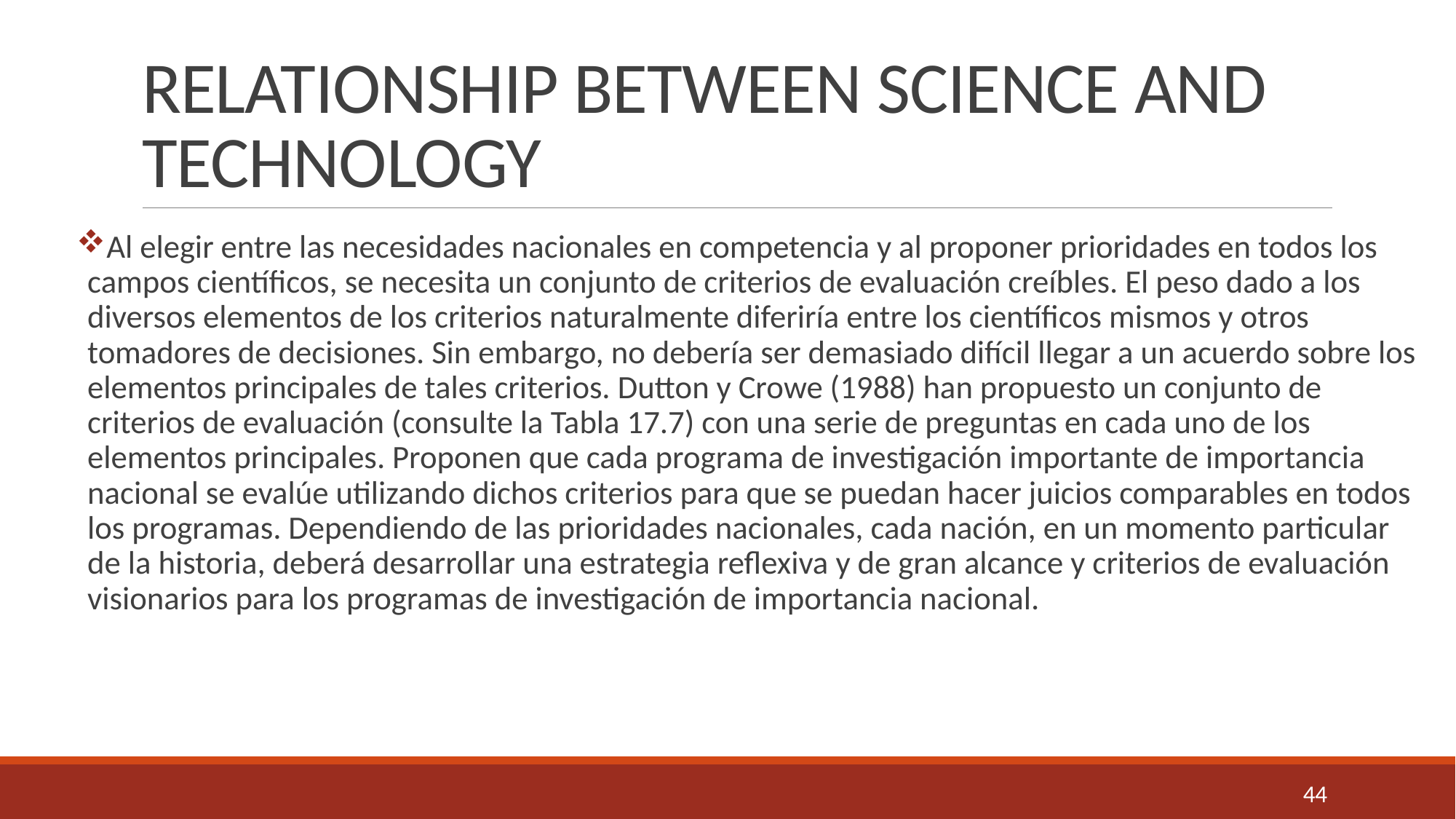

# RELATIONSHIP BETWEEN SCIENCE AND TECHNOLOGY
Al elegir entre las necesidades nacionales en competencia y al proponer prioridades en todos los campos científicos, se necesita un conjunto de criterios de evaluación creíbles. El peso dado a los diversos elementos de los criterios naturalmente diferiría entre los científicos mismos y otros tomadores de decisiones. Sin embargo, no debería ser demasiado difícil llegar a un acuerdo sobre los elementos principales de tales criterios. Dutton y Crowe (1988) han propuesto un conjunto de criterios de evaluación (consulte la Tabla 17.7) con una serie de preguntas en cada uno de los elementos principales. Proponen que cada programa de investigación importante de importancia nacional se evalúe utilizando dichos criterios para que se puedan hacer juicios comparables en todos los programas. Dependiendo de las prioridades nacionales, cada nación, en un momento particular de la historia, deberá desarrollar una estrategia reflexiva y de gran alcance y criterios de evaluación visionarios para los programas de investigación de importancia nacional.
44